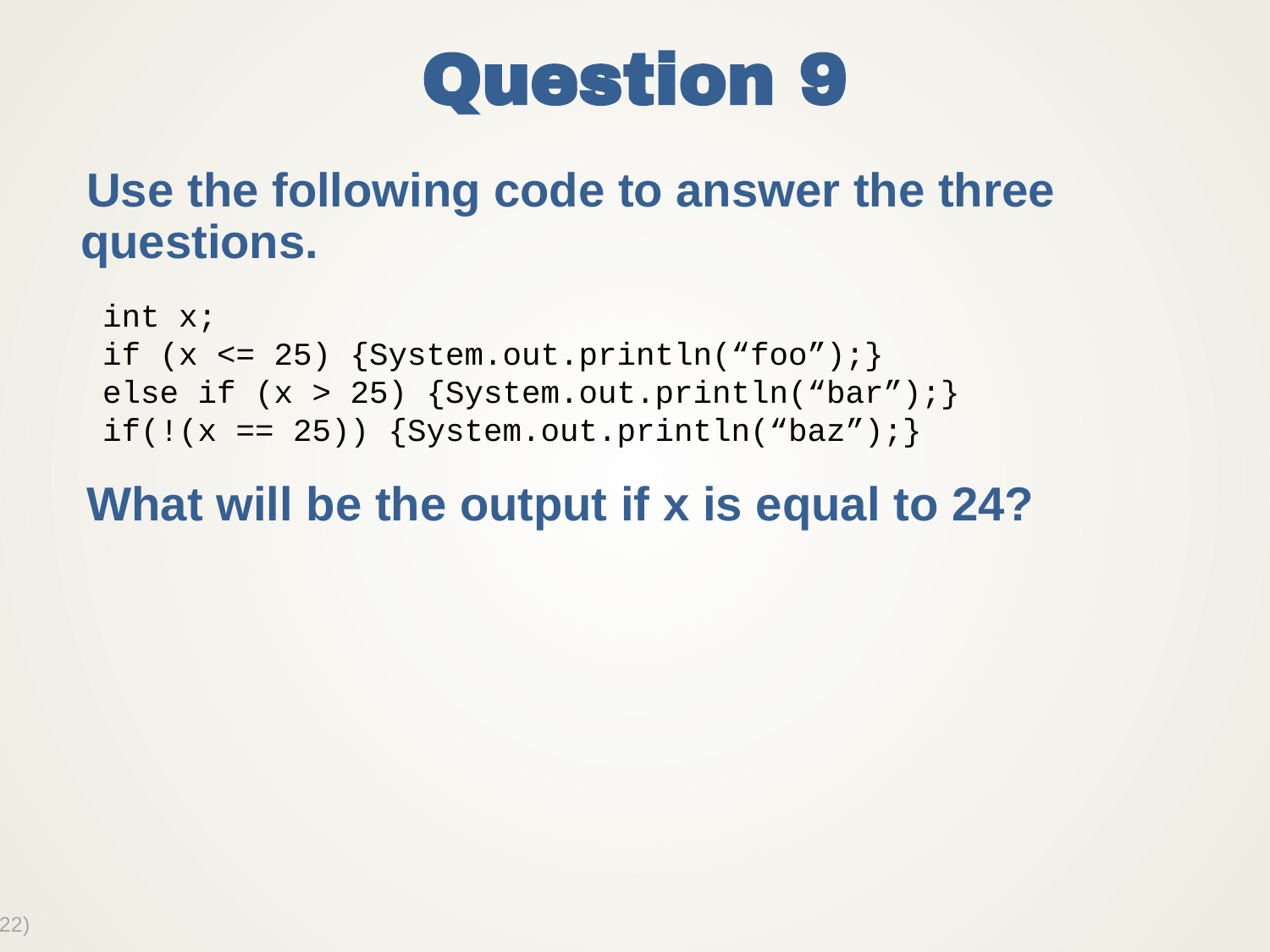

# Question 9
Use the following code to answer the three questions.

What will be the output if x is equal to 24?
int x;
if (x <= 25) {System.out.println(“foo”);}
else if (x > 25) {System.out.println(“bar”);}
if(!(x == 25)) {System.out.println(“baz”);}